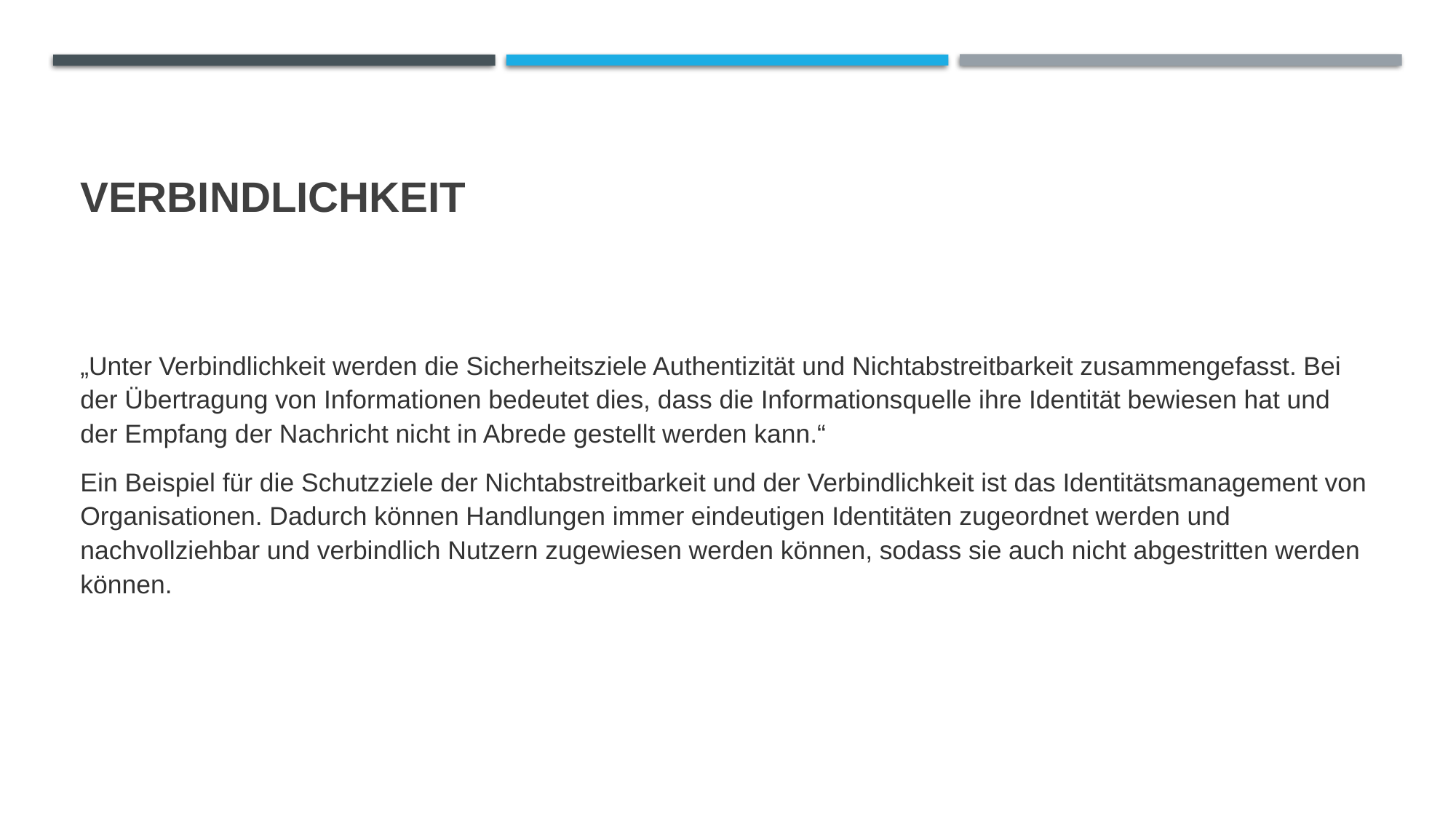

# verbindlichkeit
„Unter Verbindlichkeit werden die Sicherheitsziele Authentizität und Nichtabstreitbarkeit zusammengefasst. Bei der Übertragung von Informationen bedeutet dies, dass die Informationsquelle ihre Identität bewiesen hat und der Empfang der Nachricht nicht in Abrede gestellt werden kann.“
Ein Beispiel für die Schutzziele der Nichtabstreitbarkeit und der Verbindlichkeit ist das Identitätsmanagement von Organisationen. Dadurch können Handlungen immer eindeutigen Identitäten zugeordnet werden und nachvollziehbar und verbindlich Nutzern zugewiesen werden können, sodass sie auch nicht abgestritten werden können.